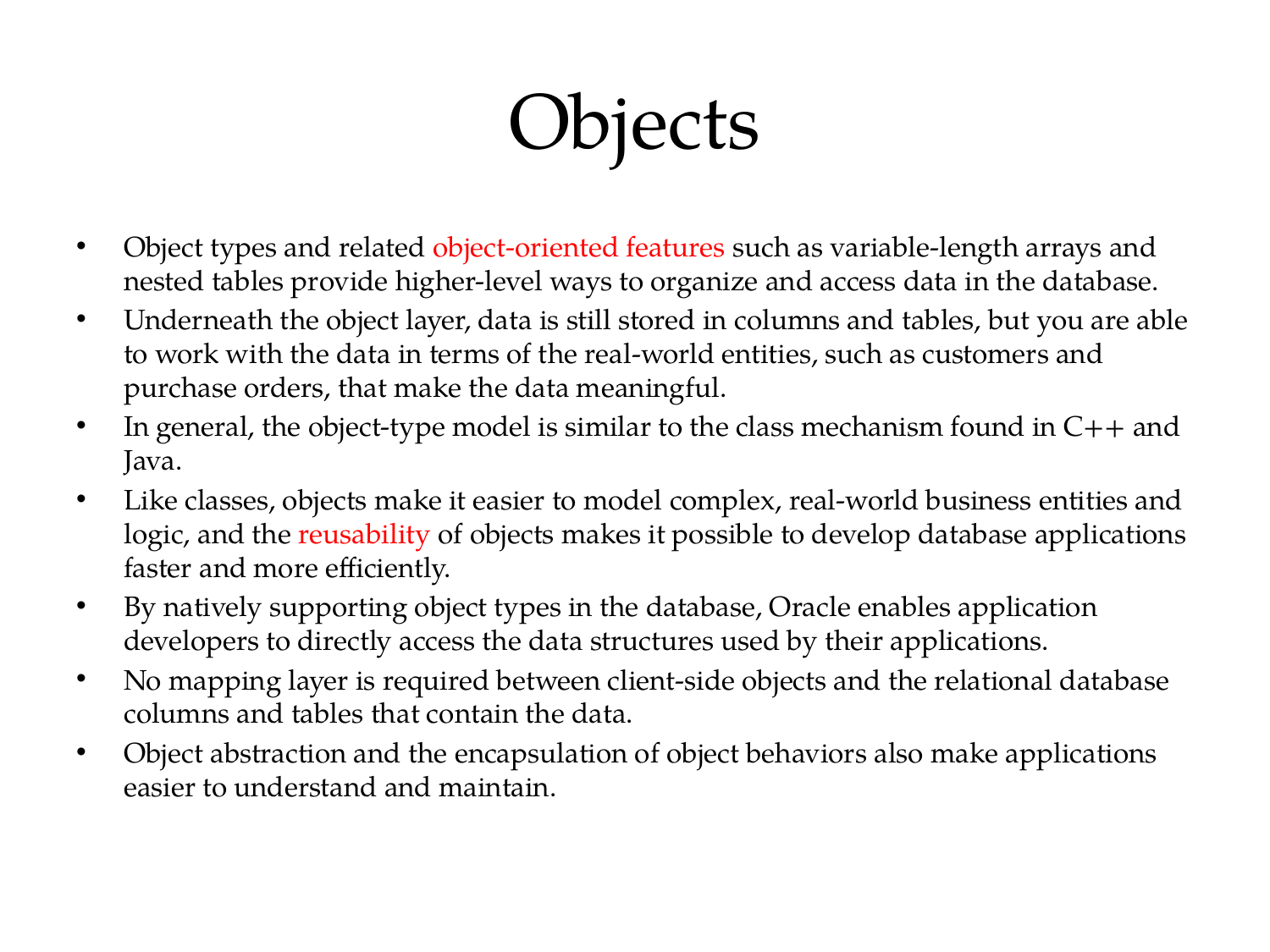

# Objects
Object types and related object-oriented features such as variable-length arrays and nested tables provide higher-level ways to organize and access data in the database.
Underneath the object layer, data is still stored in columns and tables, but you are able to work with the data in terms of the real-world entities, such as customers and purchase orders, that make the data meaningful.
In general, the object-type model is similar to the class mechanism found in C++ and Java.
Like classes, objects make it easier to model complex, real-world business entities and logic, and the reusability of objects makes it possible to develop database applications faster and more efficiently.
By natively supporting object types in the database, Oracle enables application developers to directly access the data structures used by their applications.
No mapping layer is required between client-side objects and the relational database columns and tables that contain the data.
Object abstraction and the encapsulation of object behaviors also make applications easier to understand and maintain.